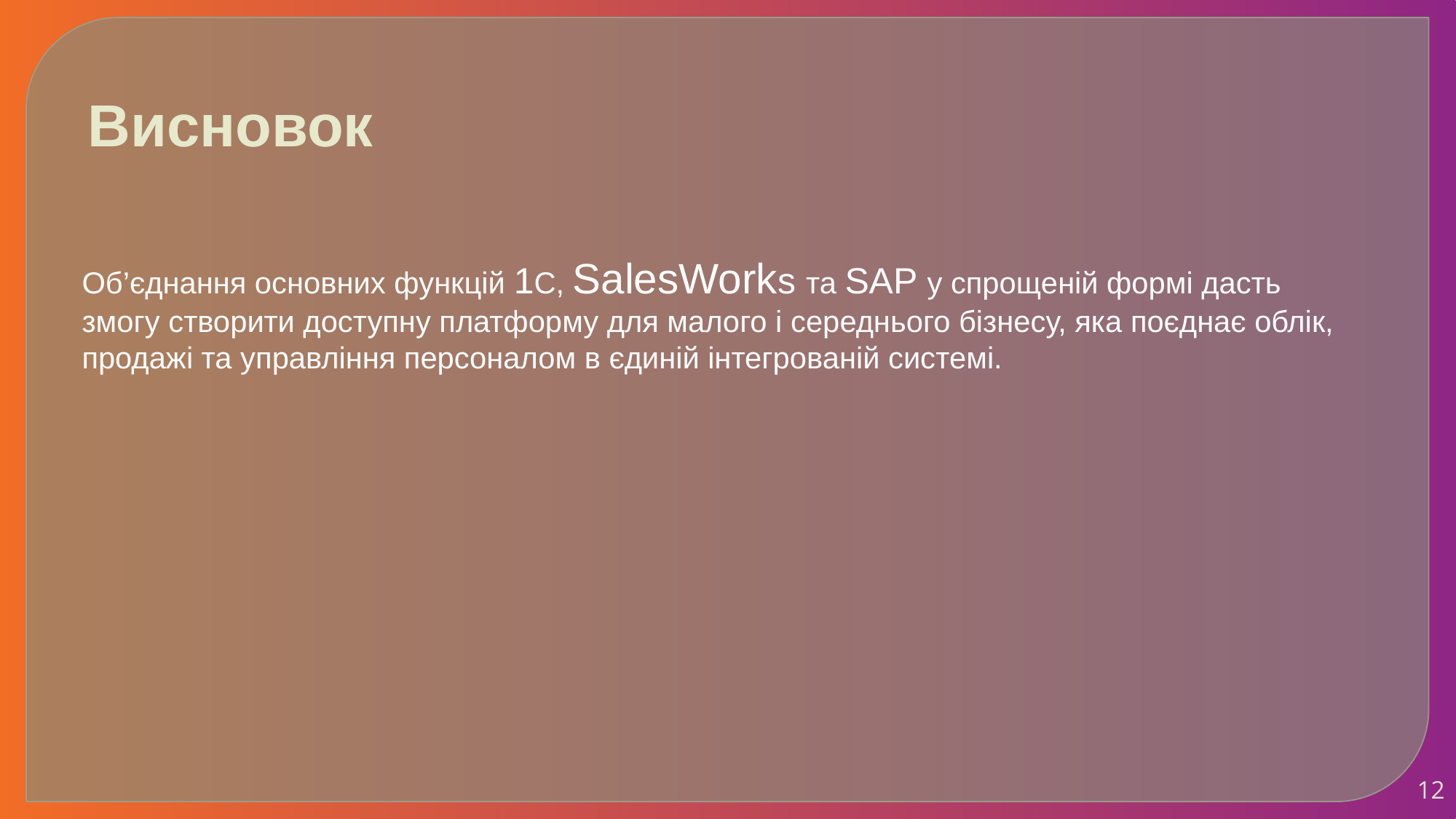

# Висновок
Об’єднання основних функцій 1С, SalesWorks та SAP у спрощеній формі дасть змогу створити доступну платформу для малого і середнього бізнесу, яка поєднає облік, продажі та управління персоналом в єдиній інтегрованій системі.

12